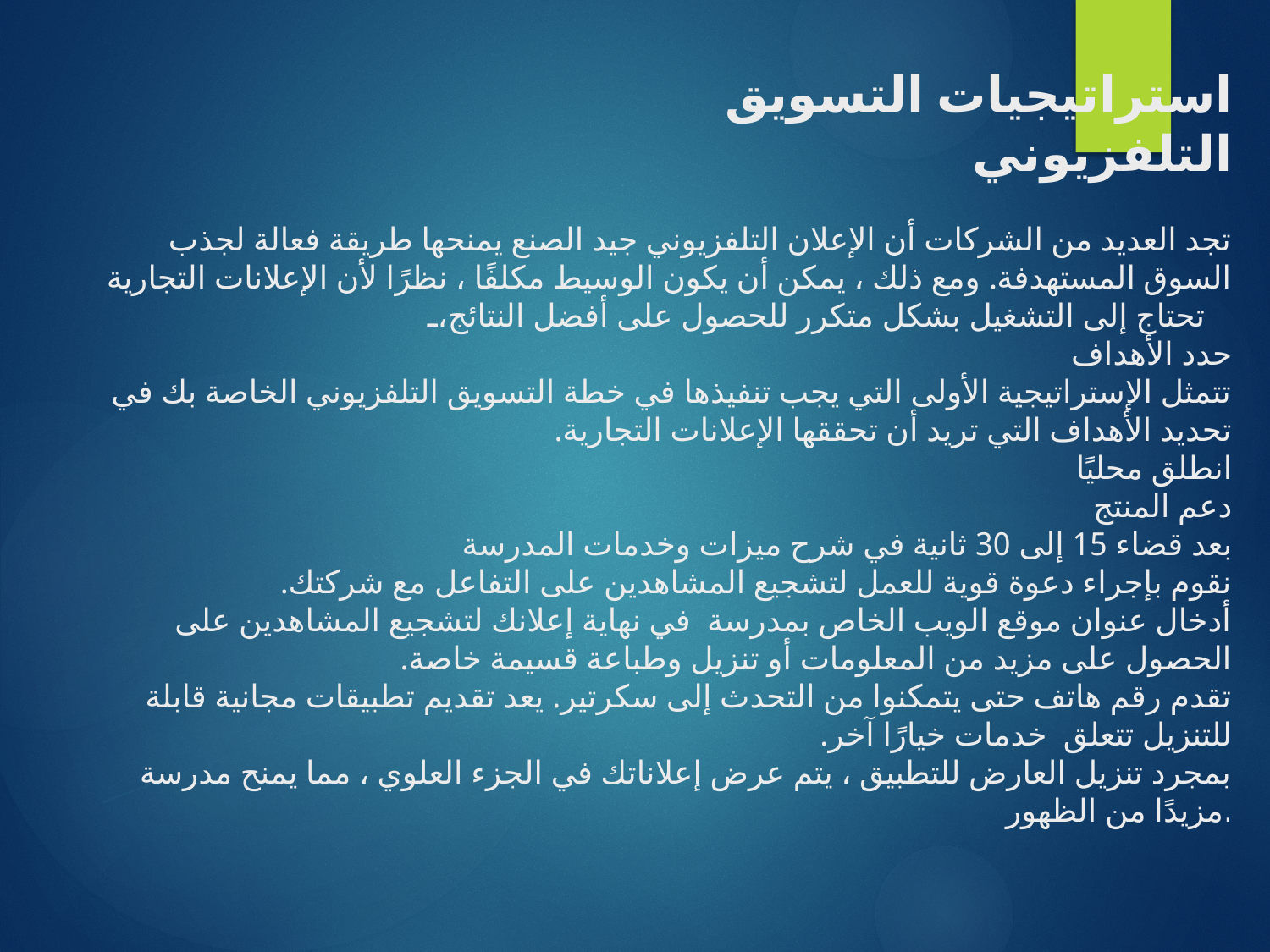

# استراتيجيات التسويق التلفزيوني تجد العديد من الشركات أن الإعلان التلفزيوني جيد الصنع يمنحها طريقة فعالة لجذب السوق المستهدفة. ومع ذلك ، يمكن أن يكون الوسيط مكلفًا ، نظرًا لأن الإعلانات التجارية تحتاج إلى التشغيل بشكل متكرر للحصول على أفضل النتائج، حدد الأهداف تتمثل الإستراتيجية الأولى التي يجب تنفيذها في خطة التسويق التلفزيوني الخاصة بك في تحديد الأهداف التي تريد أن تحققها الإعلانات التجارية. انطلق محليًا دعم المنتج بعد قضاء 15 إلى 30 ثانية في شرح ميزات وخدمات المدرسة نقوم بإجراء دعوة قوية للعمل لتشجيع المشاهدين على التفاعل مع شركتك. أدخال عنوان موقع الويب الخاص بمدرسة  في نهاية إعلانك لتشجيع المشاهدين على الحصول على مزيد من المعلومات أو تنزيل وطباعة قسيمة خاصة. تقدم رقم هاتف حتى يتمكنوا من التحدث إلى سكرتير. يعد تقديم تطبيقات مجانية قابلة للتنزيل تتعلق  خدمات خيارًا آخر. بمجرد تنزيل العارض للتطبيق ، يتم عرض إعلاناتك في الجزء العلوي ، مما يمنح مدرسة  مزيدًا من الظهور.